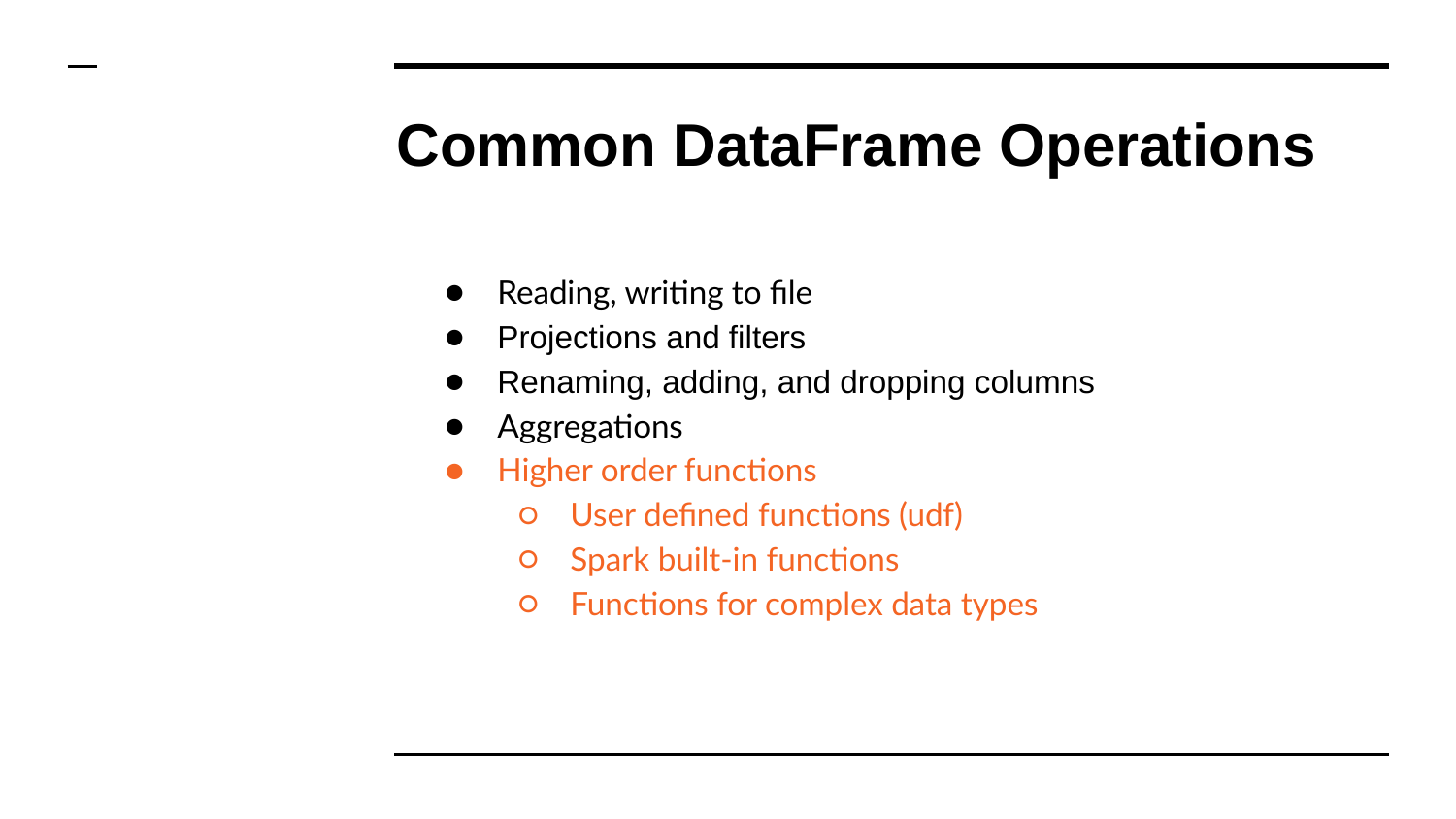

# Common DataFrame Operations
Reading, writing to file
Projections and filters
Renaming, adding, and dropping columns
Aggregations
Higher order functions
User defined functions (udf)
Spark built-in functions
Functions for complex data types